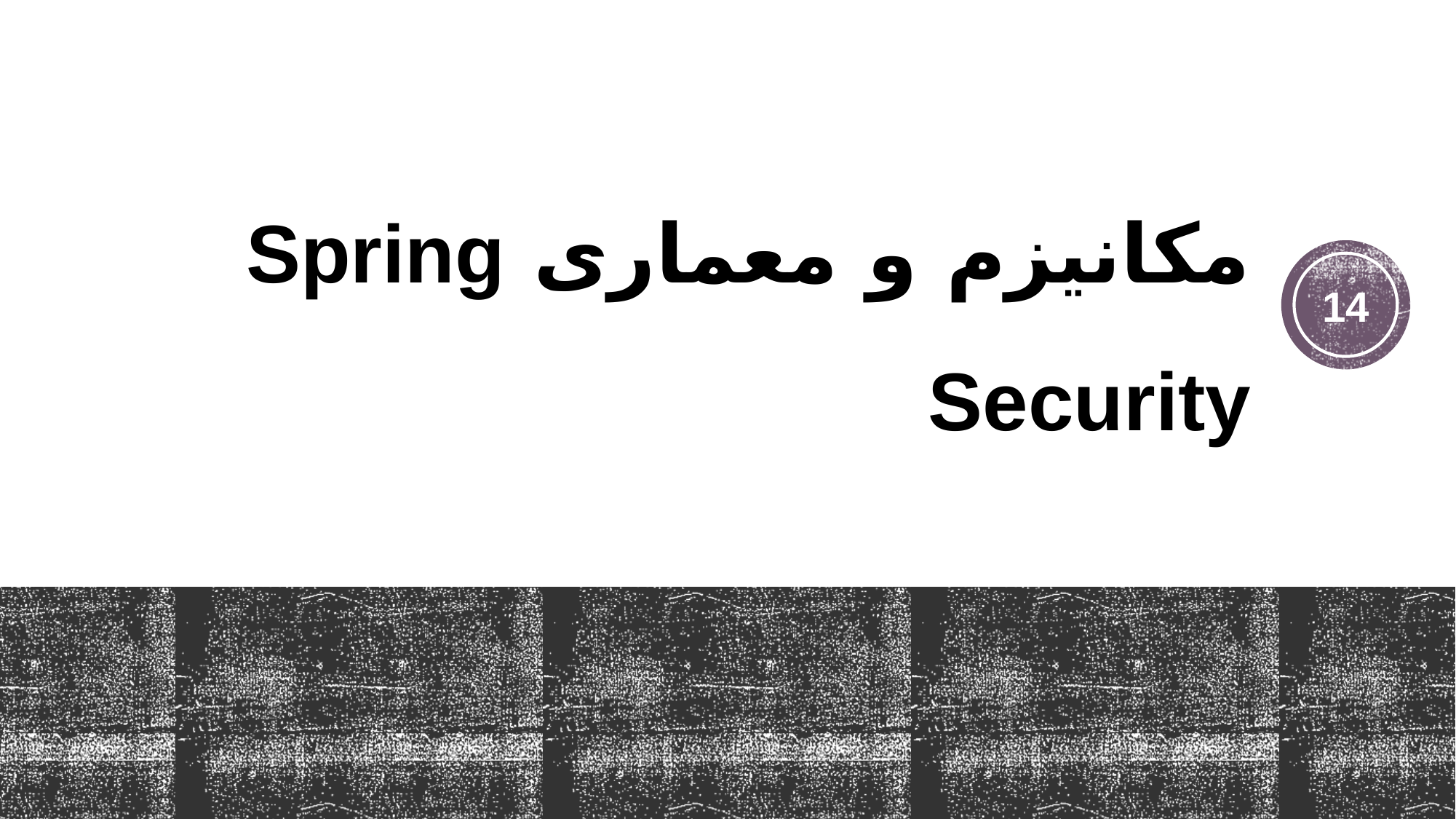

# مکانیزم و معماری Spring Security
14